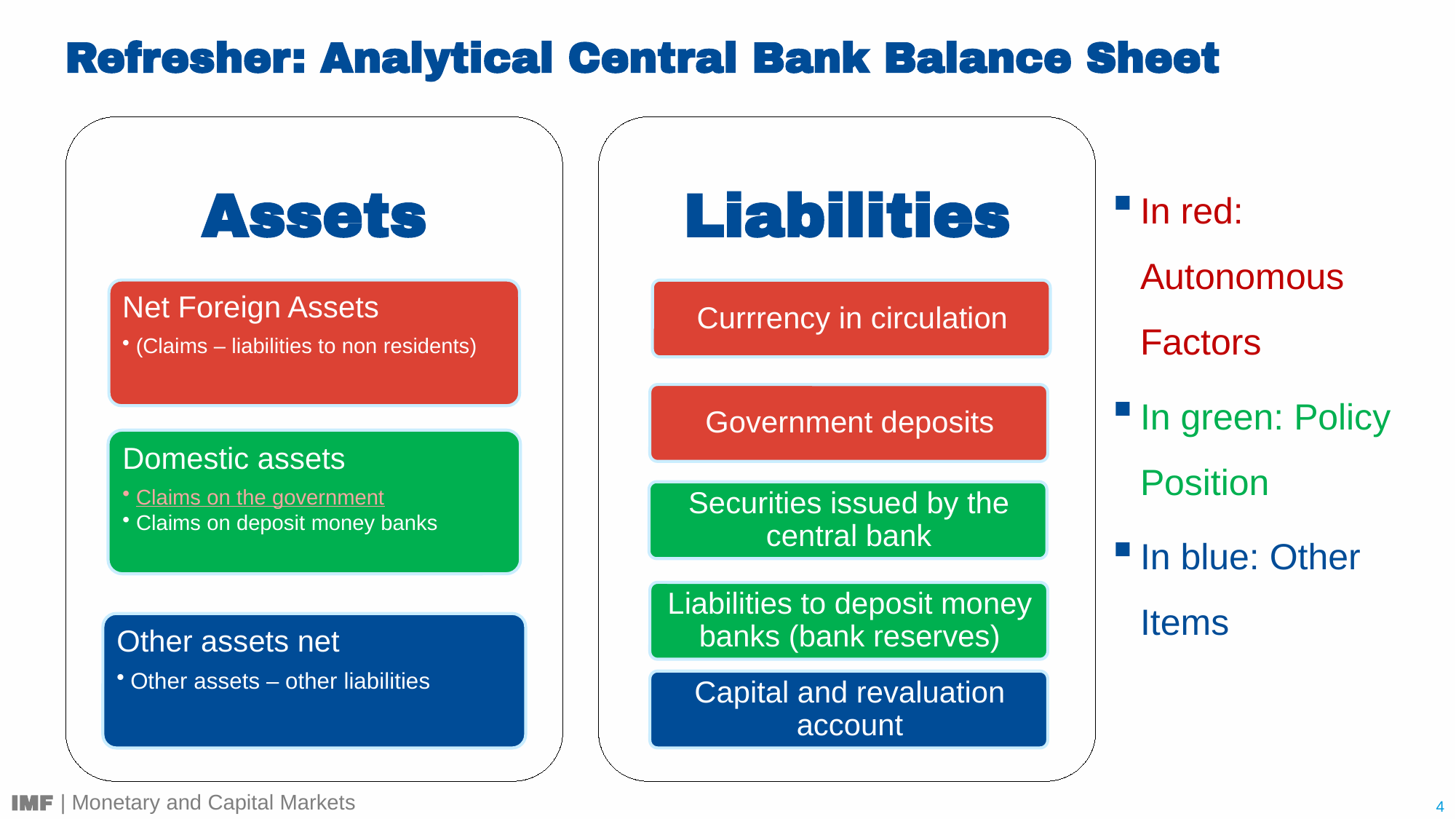

# Refresher: Analytical Central Bank Balance Sheet
Assets
Net Foreign Assets
(Claims – liabilities to non residents)
Domestic assets
Claims on the government
Claims on deposit money banks
Other assets net
Other assets – other liabilities
Liabilities
Currrency in circulation
Government deposits
Securities issued by the central bank
Liabilities to deposit money banks (bank reserves)
Capital and revaluation account
In red: Autonomous Factors
In green: Policy Position
In blue: Other Items